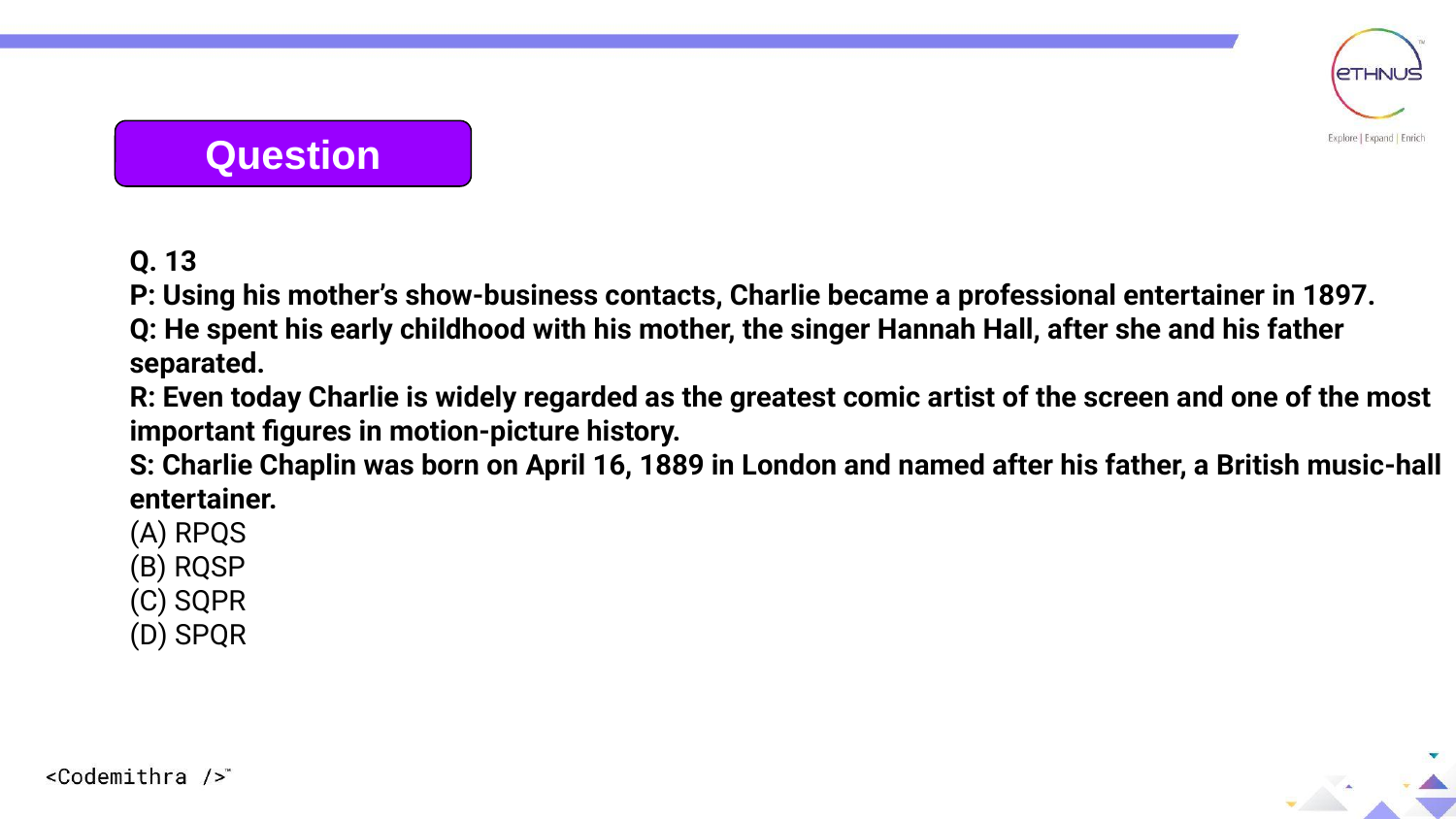

Question
Q. 13
P: Using his mother’s show-business contacts, Charlie became a professional entertainer in 1897.
Q: He spent his early childhood with his mother, the singer Hannah Hall, after she and his father separated.
R: Even today Charlie is widely regarded as the greatest comic artist of the screen and one of the most important figures in motion-picture history.
S: Charlie Chaplin was born on April 16, 1889 in London and named after his father, a British music-hall entertainer.
(A) RPQS
(B) RQSP
(C) SQPR
(D) SPQR